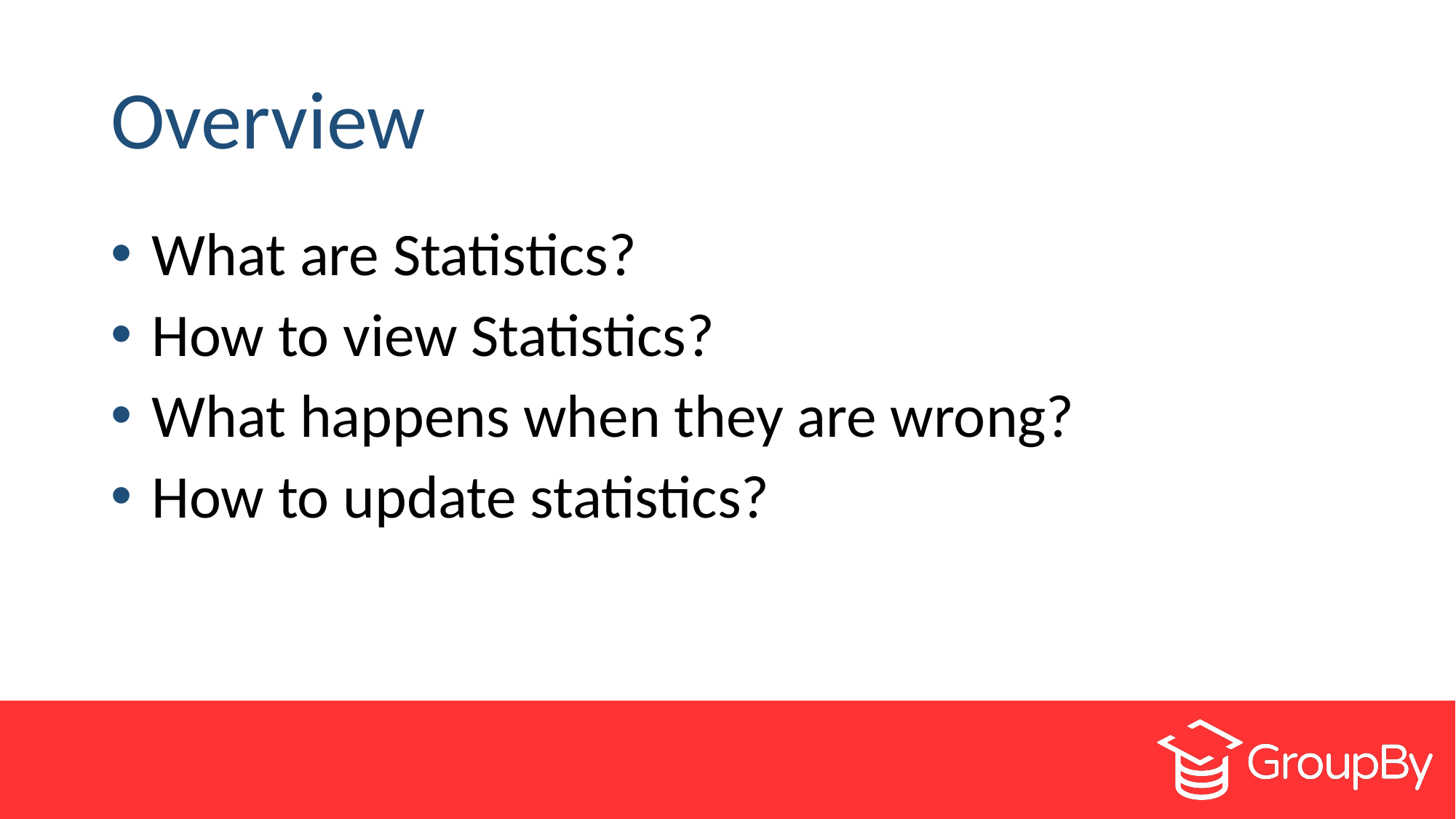

# Overview
 What are Statistics?
 How to view Statistics?
 What happens when they are wrong?
 How to update statistics?